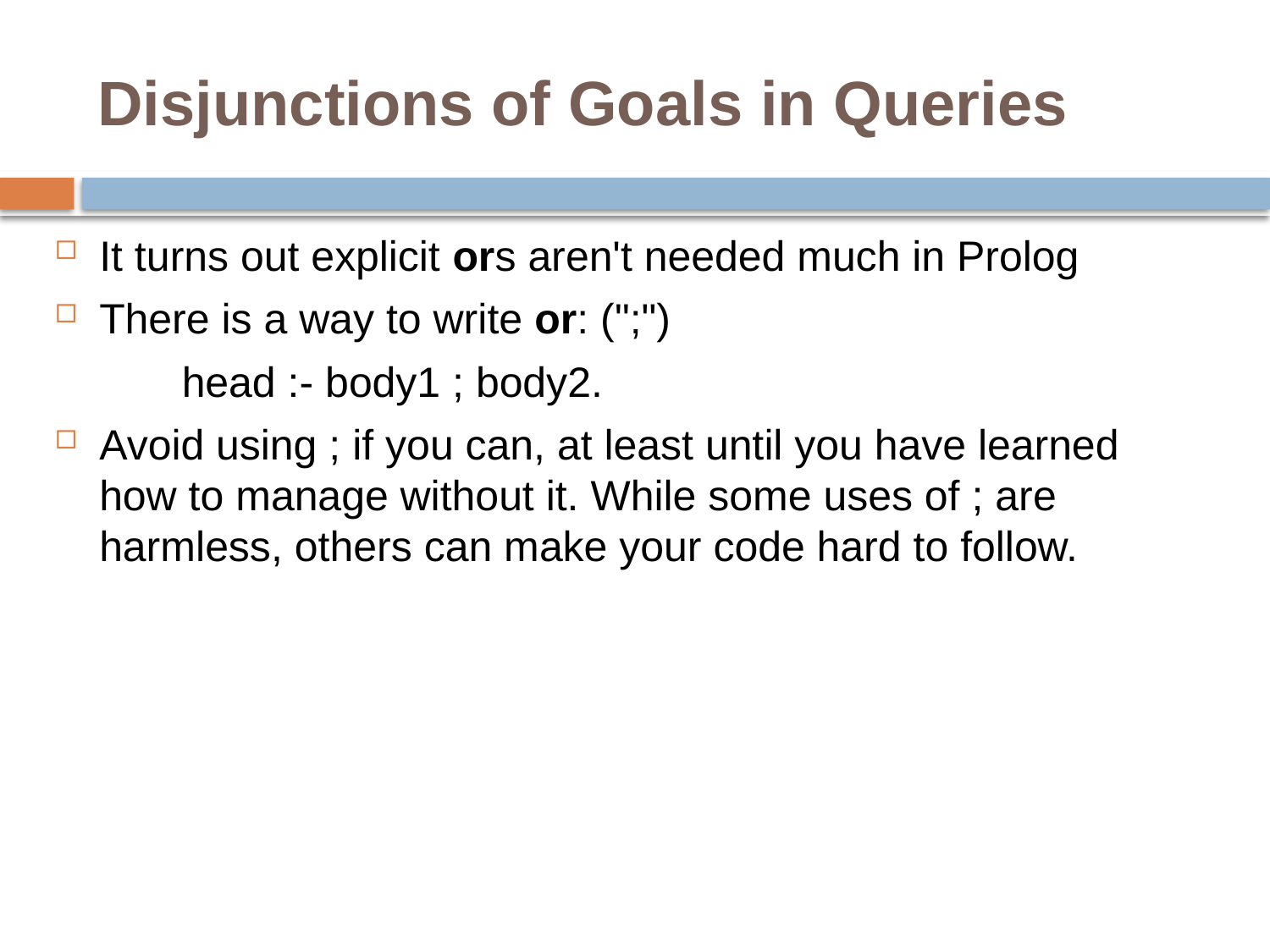

# Disjunctions of Goals in Queries
It turns out explicit ors aren't needed much in Prolog
There is a way to write or: (";")
	head :- body1 ; body2.
Avoid using ; if you can, at least until you have learned how to manage without it. While some uses of ; are harmless, others can make your code hard to follow.